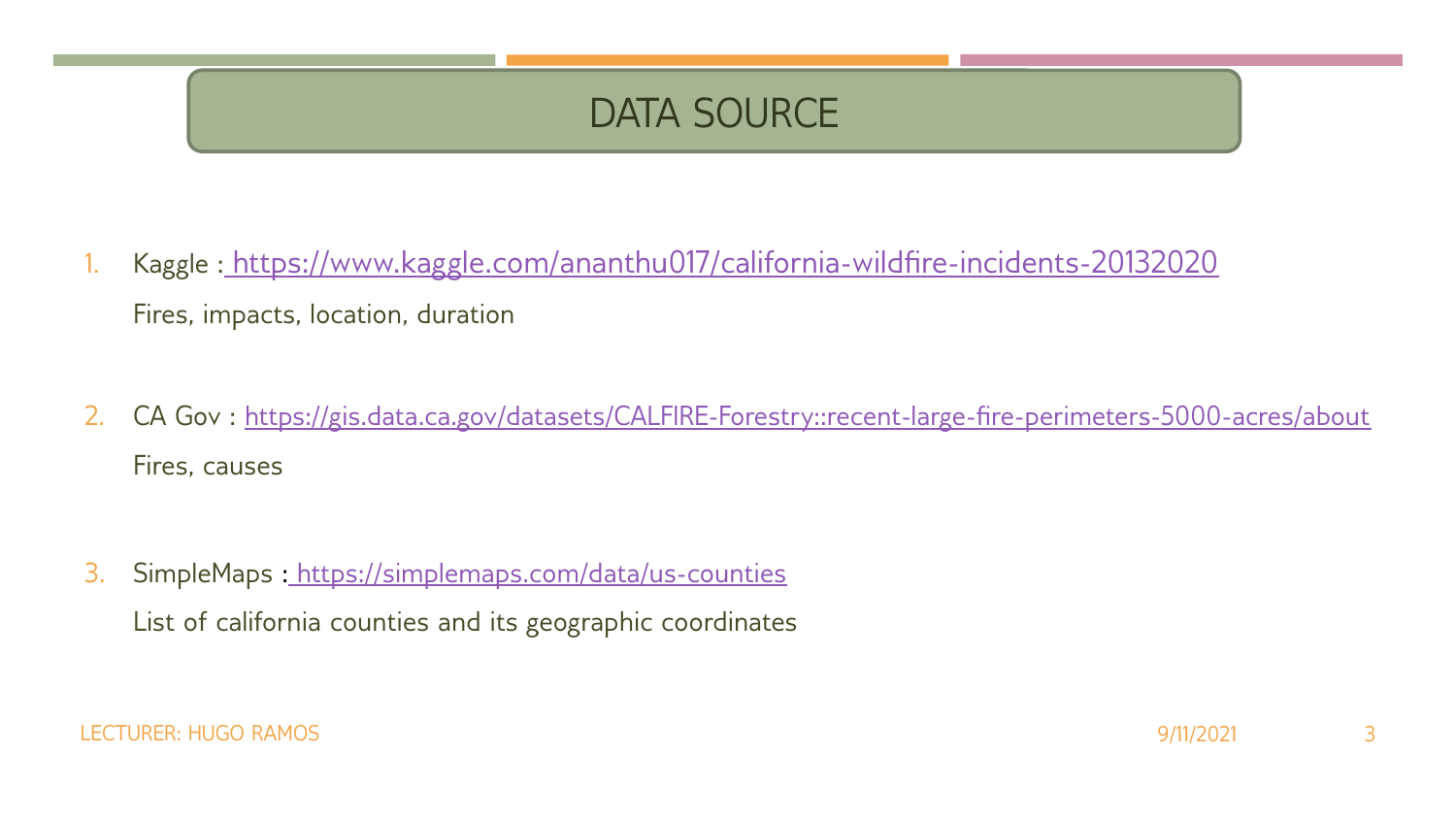

DATA SOURCE
Kaggle : https://www.kaggle.com/ananthu017/california-wildfire-incidents-20132020
Fires, impacts, location, duration

CA Gov : https://gis.data.ca.gov/datasets/CALFIRE-Forestry::recent-large-fire-perimeters-5000-acres/about
Fires, causes

SimpleMaps : https://simplemaps.com/data/us-counties
List of california counties and its geographic coordinates
LECTURER: HUGO RAMOS
9/11/2021
3